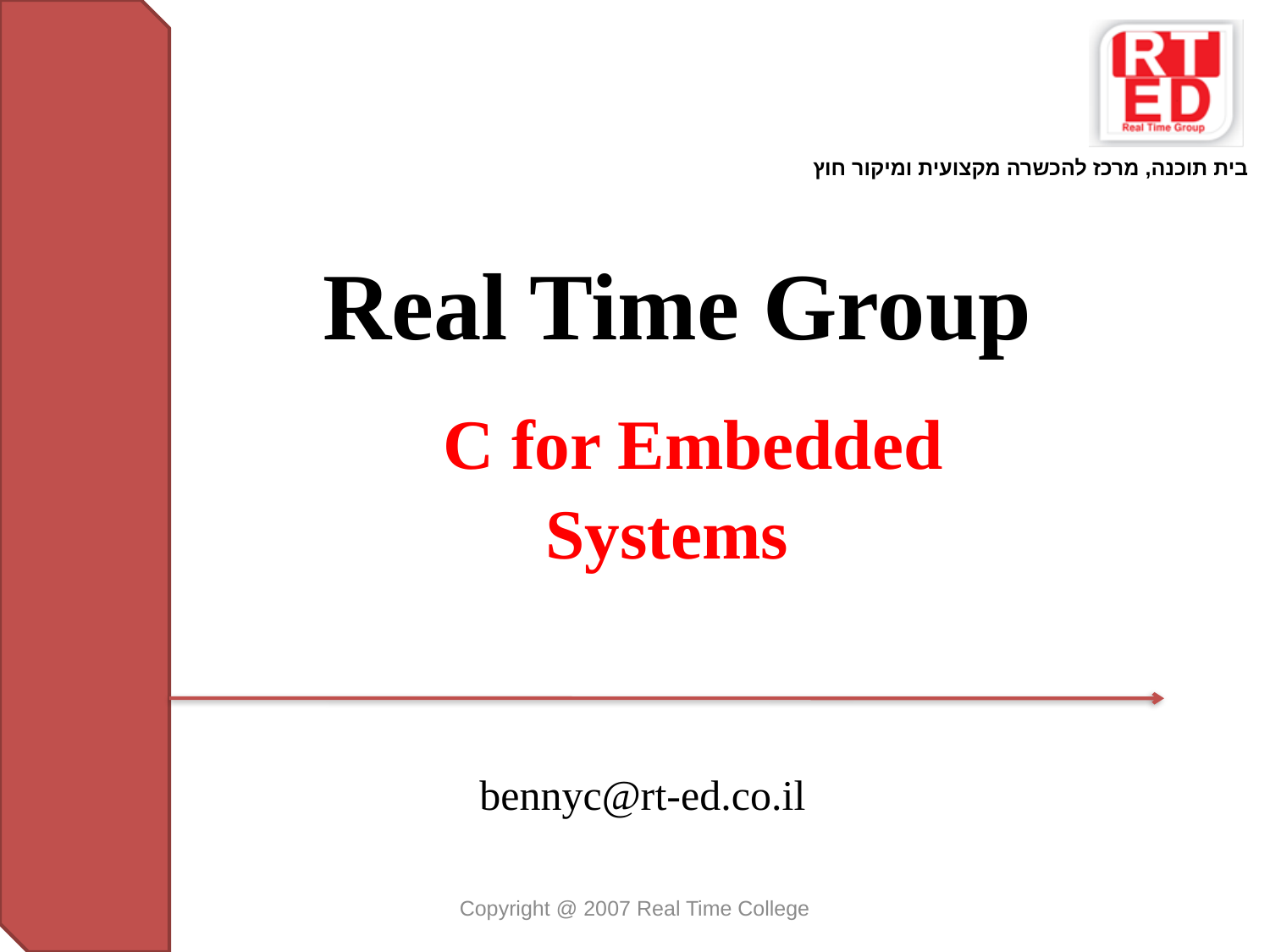

# Real Time Group
C for Embedded
   Systems

bennyc@rt-ed.co.il
1
Copyright @ 2007 Real Time College